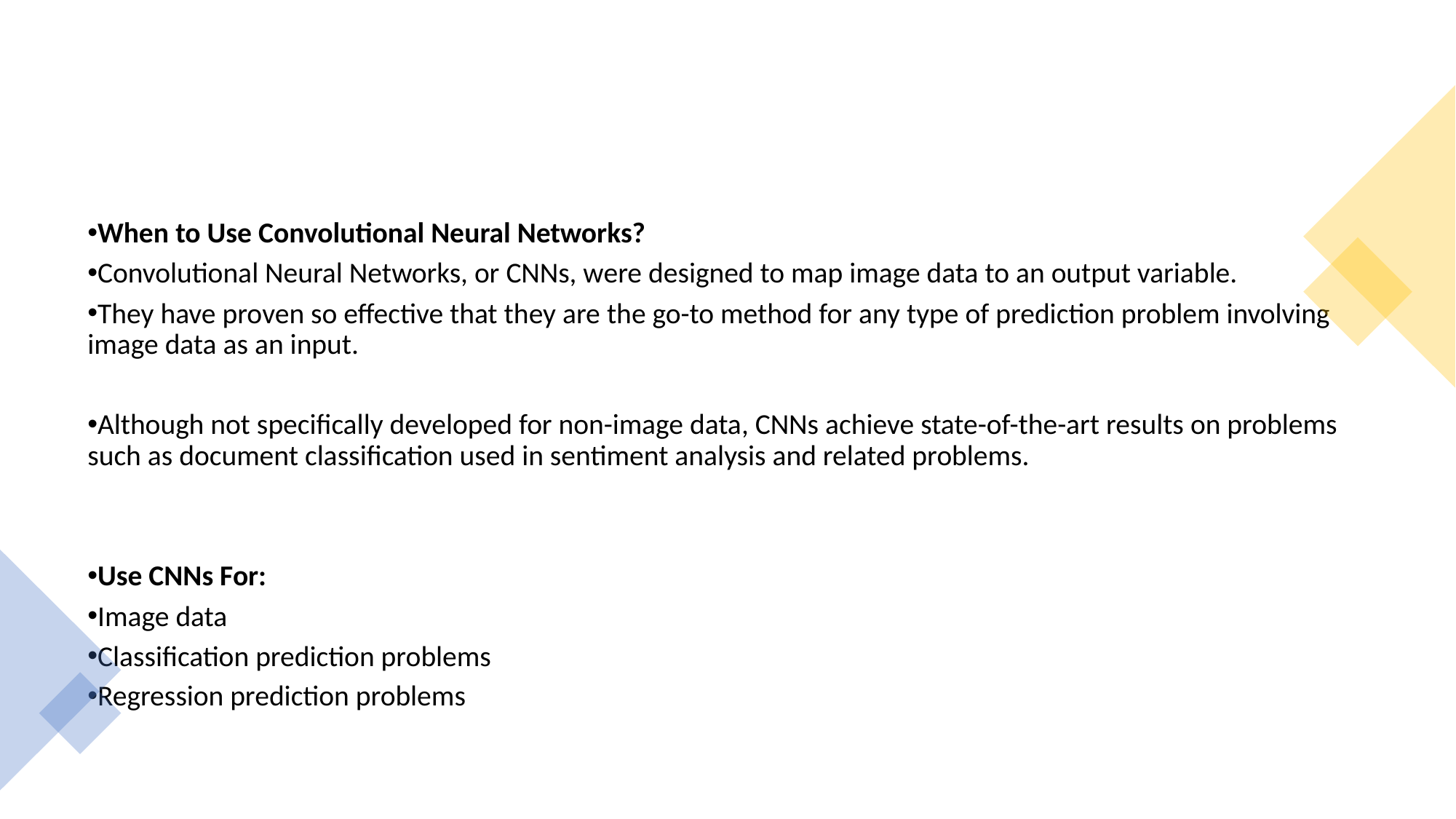

When to Use Convolutional Neural Networks?
Convolutional Neural Networks, or CNNs, were designed to map image data to an output variable.
They have proven so effective that they are the go-to method for any type of prediction problem involving image data as an input.

Although not specifically developed for non-image data, CNNs achieve state-of-the-art results on problems such as document classification used in sentiment analysis and related problems.

Use CNNs For:
Image data
Classification prediction problems
Regression prediction problems